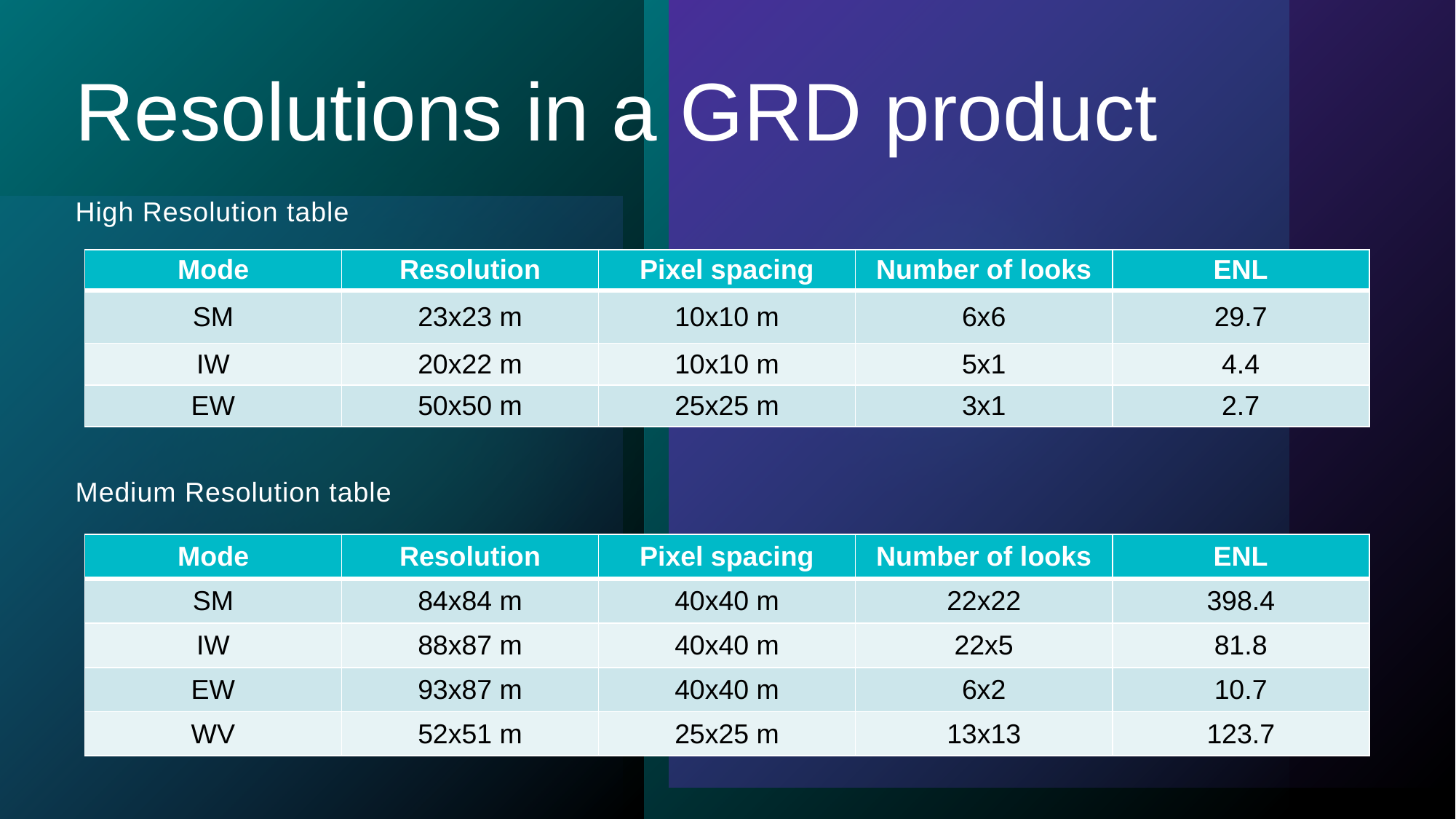

# Resolutions in a GRD product
High Resolution table

Medium Resolution table
| Mode | Resolution | Pixel spacing | Number of looks | ENL |
| --- | --- | --- | --- | --- |
| SM | 23x23 m | 10x10 m | 6x6 | 29.7 |
| IW | 20x22 m | 10x10 m | 5x1 | 4.4 |
| EW | 50x50 m | 25x25 m | 3x1 | 2.7 |
| Mode | Resolution | Pixel spacing | Number of looks | ENL |
| --- | --- | --- | --- | --- |
| SM | 84x84 m | 40x40 m | 22x22 | 398.4 |
| IW | 88x87 m | 40x40 m | 22x5 | 81.8 |
| EW | 93x87 m | 40x40 m | 6x2 | 10.7 |
| WV | 52x51 m | 25x25 m | 13x13 | 123.7 |